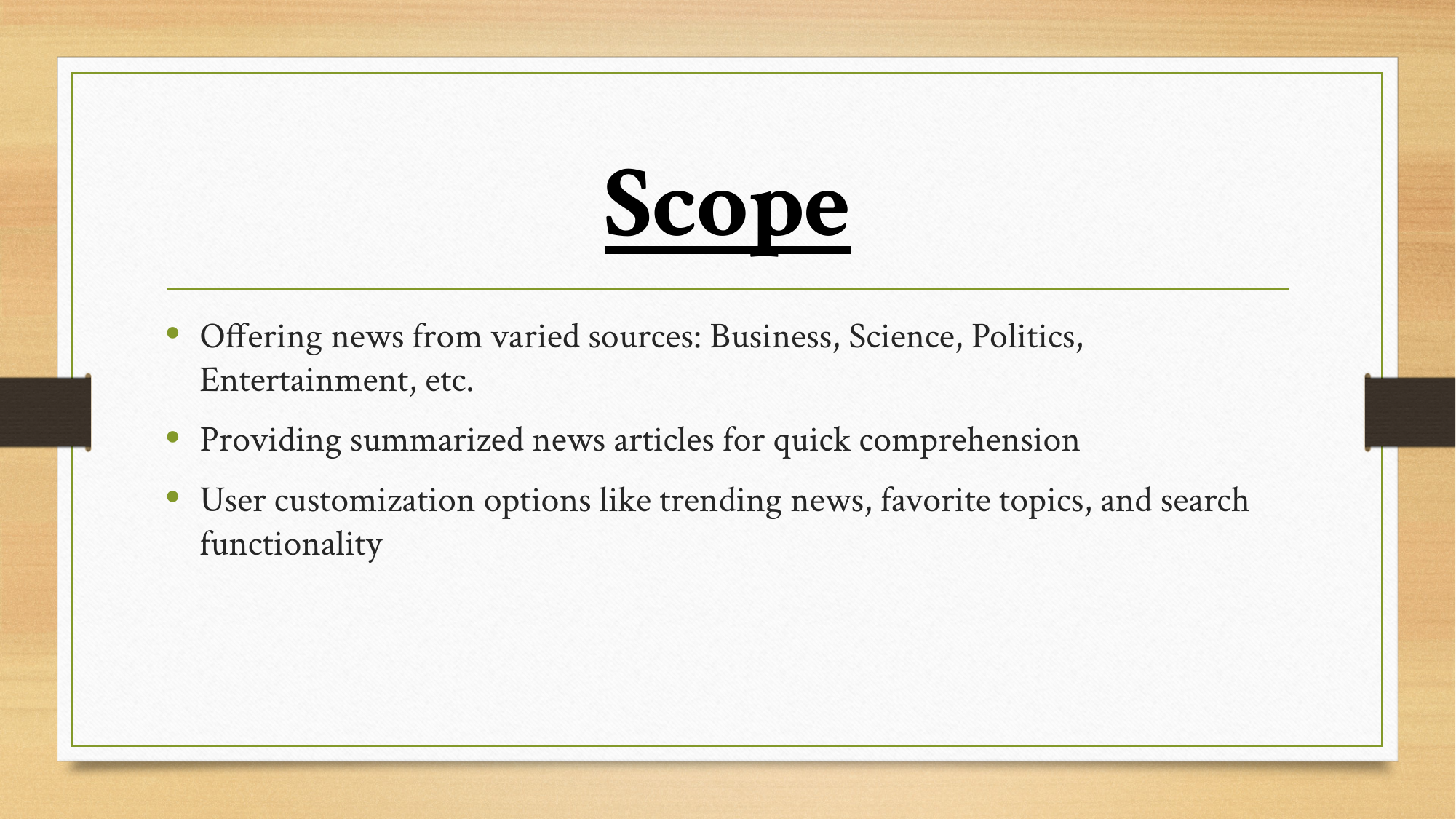

# Scope
Offering news from varied sources: Business, Science, Politics, Entertainment, etc.
Providing summarized news articles for quick comprehension
User customization options like trending news, favorite topics, and search functionality